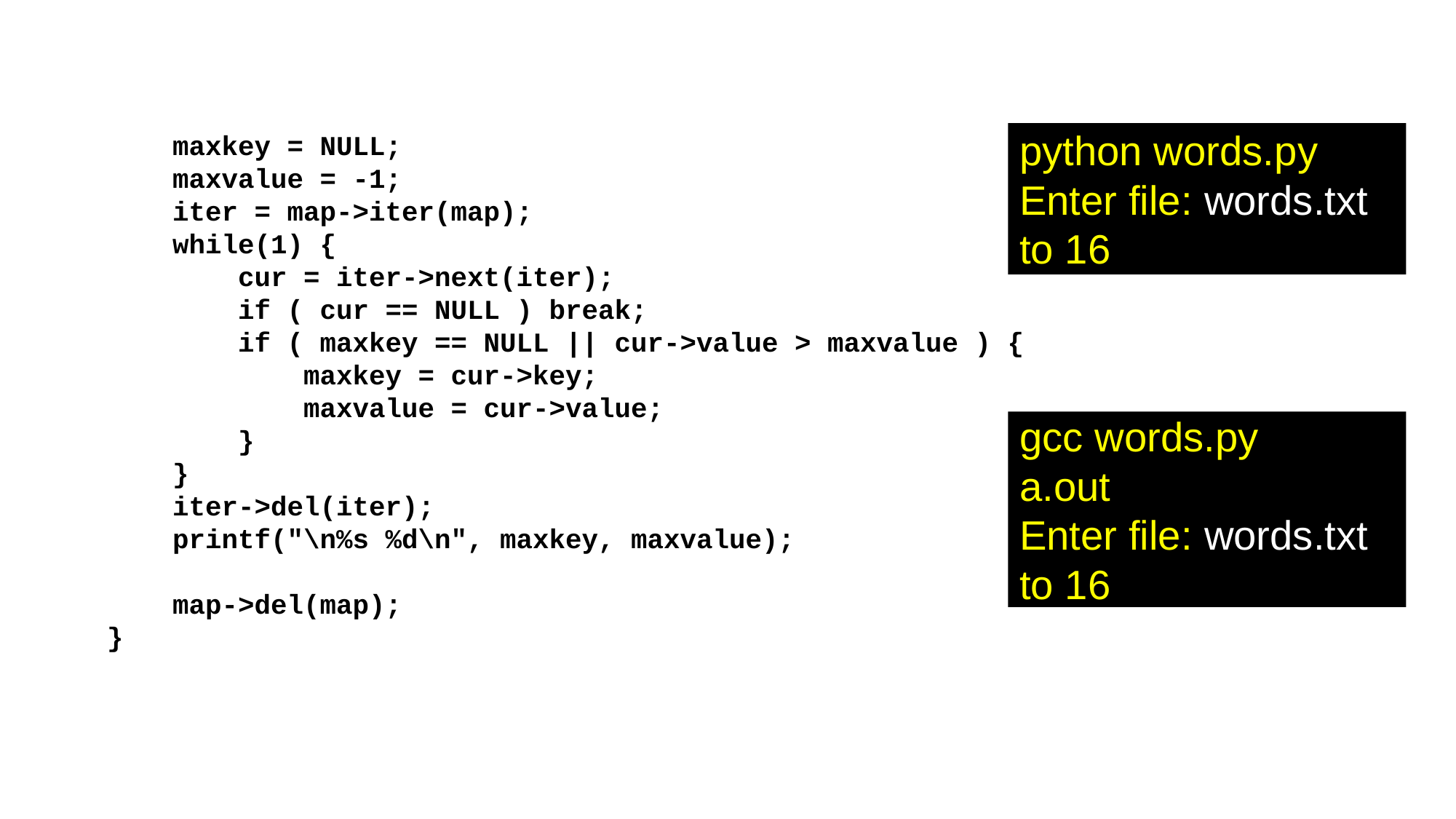

maxkey = NULL;
    maxvalue = -1;
    iter = map->iter(map);
    while(1) {
        cur = iter->next(iter);
        if ( cur == NULL ) break;
        if ( maxkey == NULL || cur->value > maxvalue ) {
            maxkey = cur->key;
            maxvalue = cur->value;
        }
    }
    iter->del(iter);
    printf("\n%s %d\n", maxkey, maxvalue);

    map->del(map);
}
 python words.py
 Enter file: words.txt
 to 16
 gcc words.py
 a.out
 Enter file: words.txt
 to 16